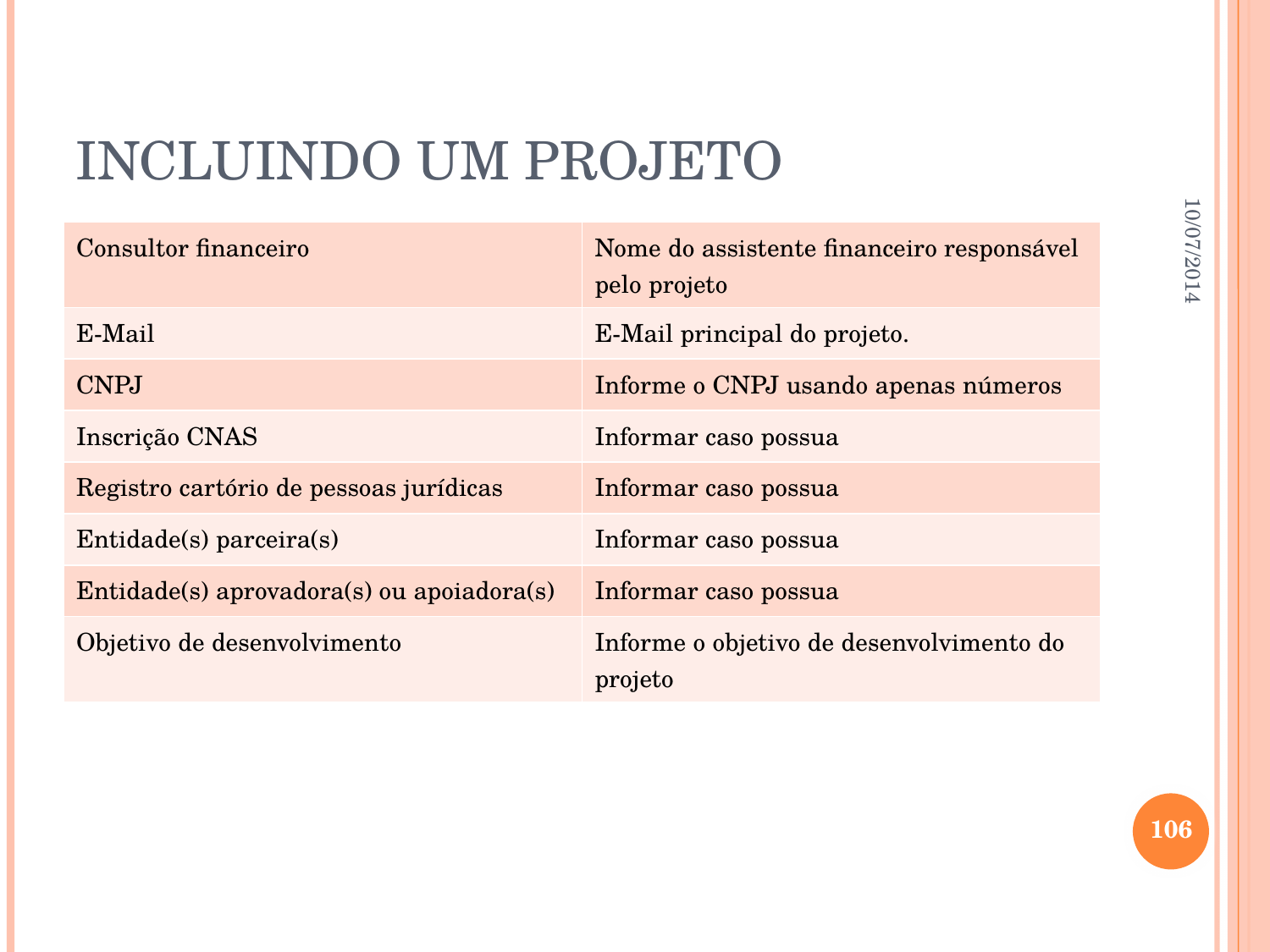

# Incluindo um projeto
10/07/2014
| Consultor financeiro | Nome do assistente financeiro responsável pelo projeto |
| --- | --- |
| E-Mail | E-Mail principal do projeto. |
| CNPJ | Informe o CNPJ usando apenas números |
| Inscrição CNAS | Informar caso possua |
| Registro cartório de pessoas jurídicas | Informar caso possua |
| Entidade(s) parceira(s) | Informar caso possua |
| Entidade(s) aprovadora(s) ou apoiadora(s) | Informar caso possua |
| Objetivo de desenvolvimento | Informe o objetivo de desenvolvimento do projeto |
106